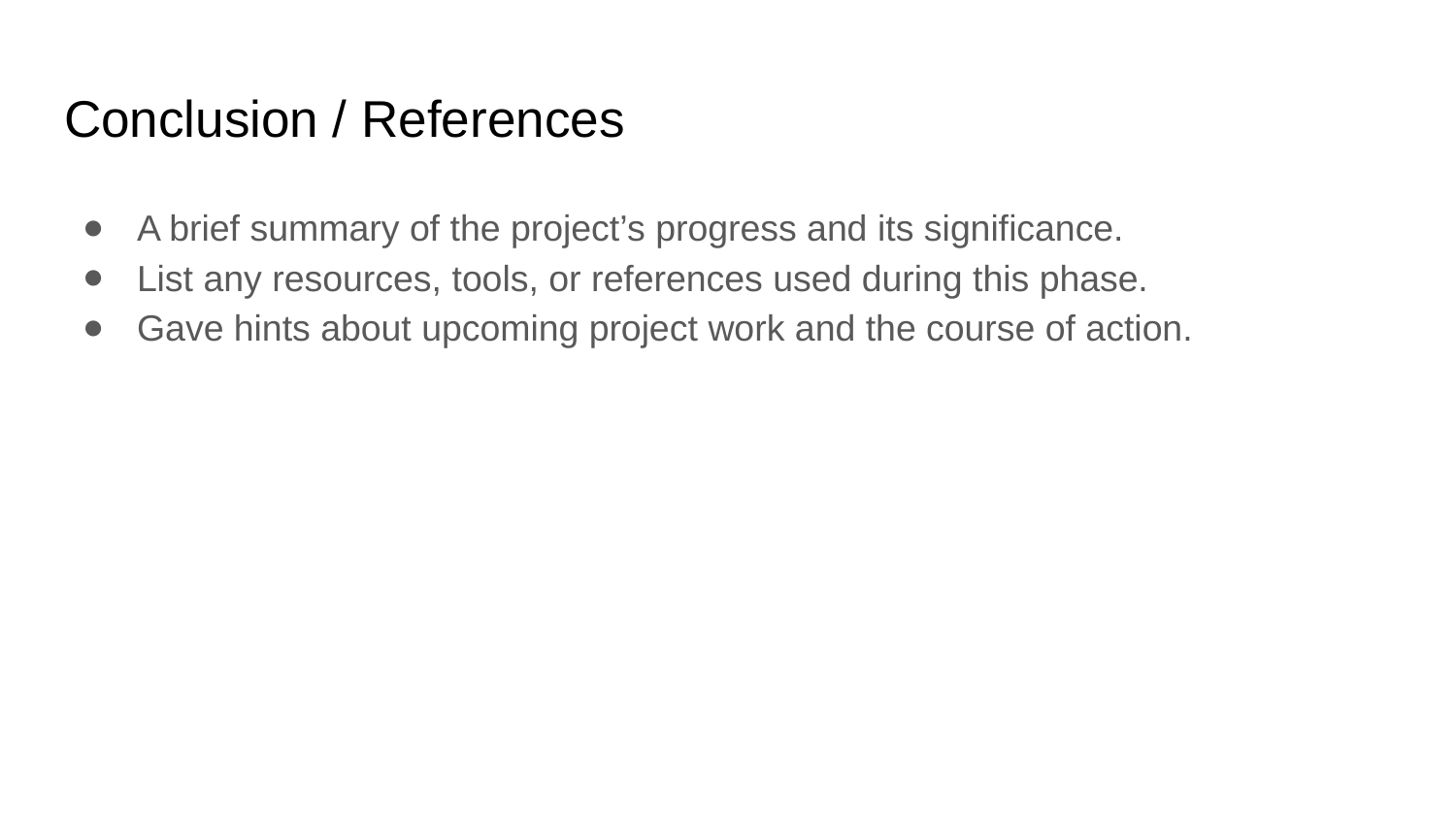

# Conclusion / References
A brief summary of the project’s progress and its significance.
List any resources, tools, or references used during this phase.
Gave hints about upcoming project work and the course of action.